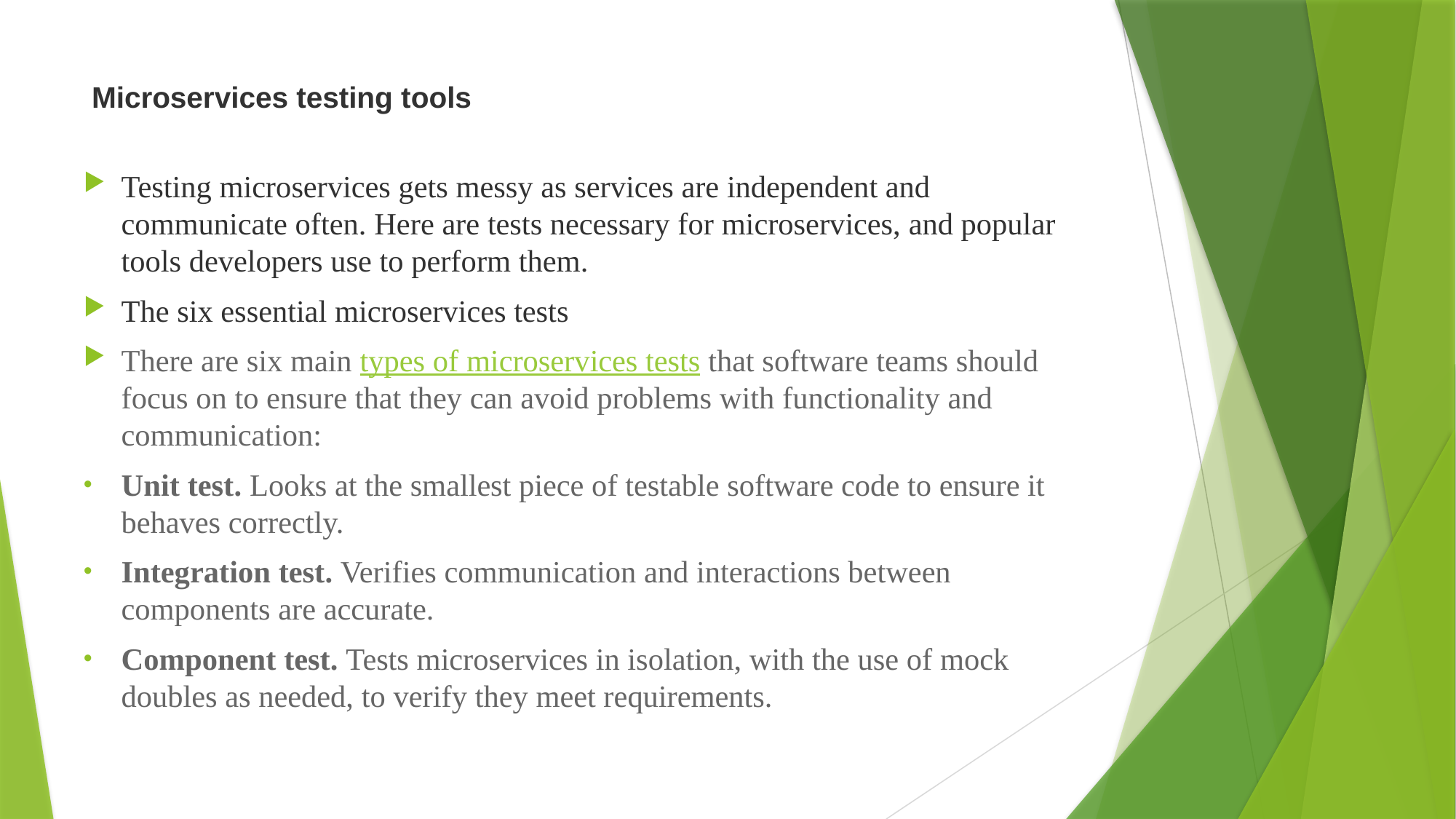

# Microservices testing tools
Testing microservices gets messy as services are independent and communicate often. Here are tests necessary for microservices, and popular tools developers use to perform them.
The six essential microservices tests
There are six main types of microservices tests that software teams should focus on to ensure that they can avoid problems with functionality and communication:
Unit test. Looks at the smallest piece of testable software code to ensure it behaves correctly.
Integration test. Verifies communication and interactions between components are accurate.
Component test. Tests microservices in isolation, with the use of mock doubles as needed, to verify they meet requirements.